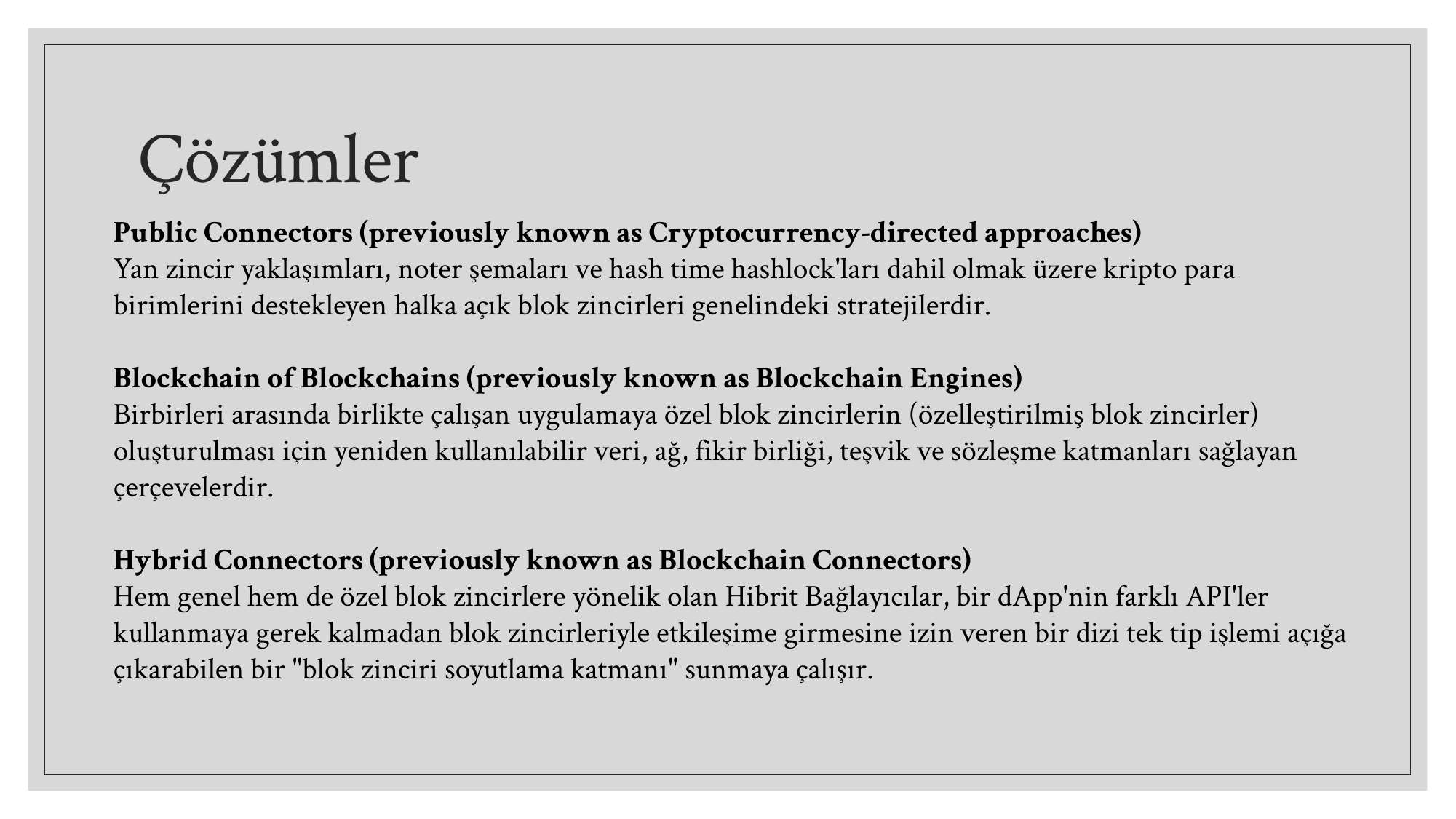

# Çözümler
Public Connectors (previously known as Cryptocurrency-directed approaches)
Yan zincir yaklaşımları, noter şemaları ve hash time hashlock'ları dahil olmak üzere kripto para birimlerini destekleyen halka açık blok zincirleri genelindeki stratejilerdir.

Blockchain of Blockchains (previously known as Blockchain Engines)
Birbirleri arasında birlikte çalışan uygulamaya özel blok zincirlerin (özelleştirilmiş blok zincirler) oluşturulması için yeniden kullanılabilir veri, ağ, fikir birliği, teşvik ve sözleşme katmanları sağlayan çerçevelerdir.

Hybrid Connectors (previously known as Blockchain Connectors)
Hem genel hem de özel blok zincirlere yönelik olan Hibrit Bağlayıcılar, bir dApp'nin farklı API'ler kullanmaya gerek kalmadan blok zincirleriyle etkileşime girmesine izin veren bir dizi tek tip işlemi açığa çıkarabilen bir "blok zinciri soyutlama katmanı" sunmaya çalışır.